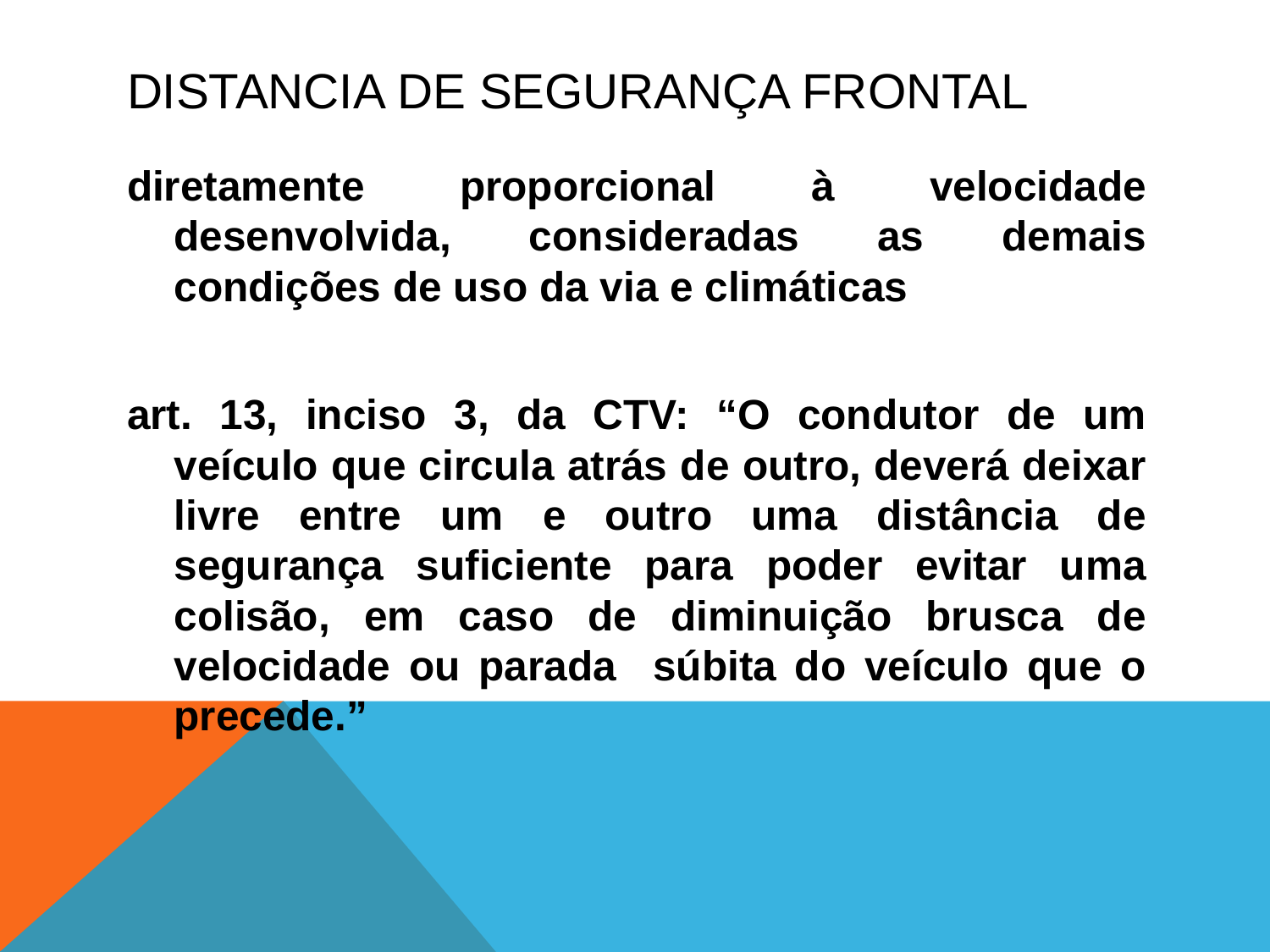

# DISTANCIA DE SEGURANÇA FRONTAL
diretamente proporcional à velocidade desenvolvida, consideradas as demais condições de uso da via e climáticas

art. 13, inciso 3, da CTV: “O condutor de um veículo que circula atrás de outro, deverá deixar livre entre um e outro uma distância de segurança suficiente para poder evitar uma colisão, em caso de diminuição brusca de velocidade ou parada  súbita do veículo que o precede.”